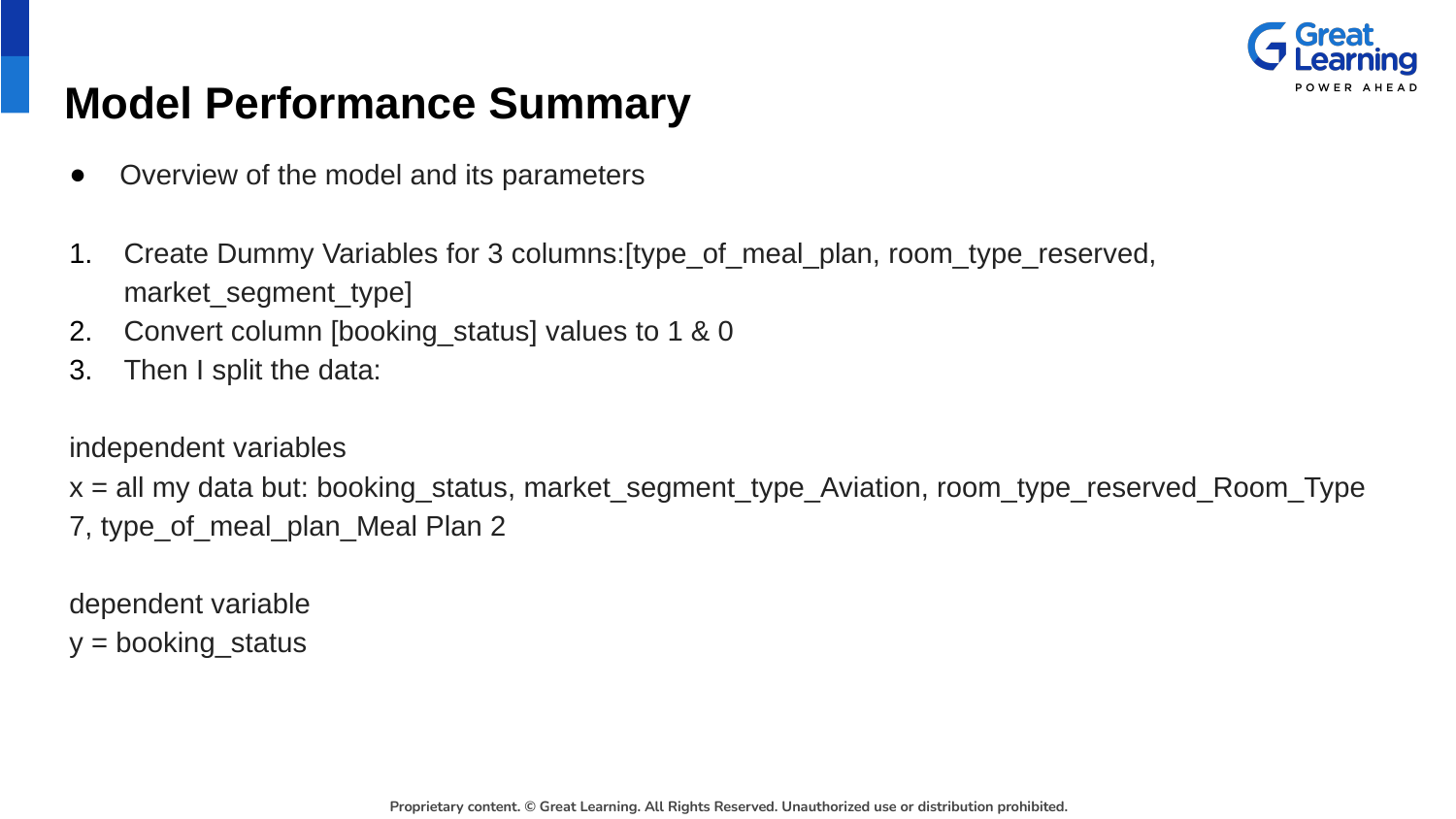

# Model Performance Summary
Overview of the model and its parameters

Create Dummy Variables for 3 columns:[type_of_meal_plan, room_type_reserved, market_segment_type]
Convert column [booking_status] values to 1 & 0
Then I split the data:

independent variables
x = all my data but: booking_status, market_segment_type_Aviation, room_type_reserved_Room_Type 7, type_of_meal_plan_Meal Plan 2

dependent variable
y = booking_status